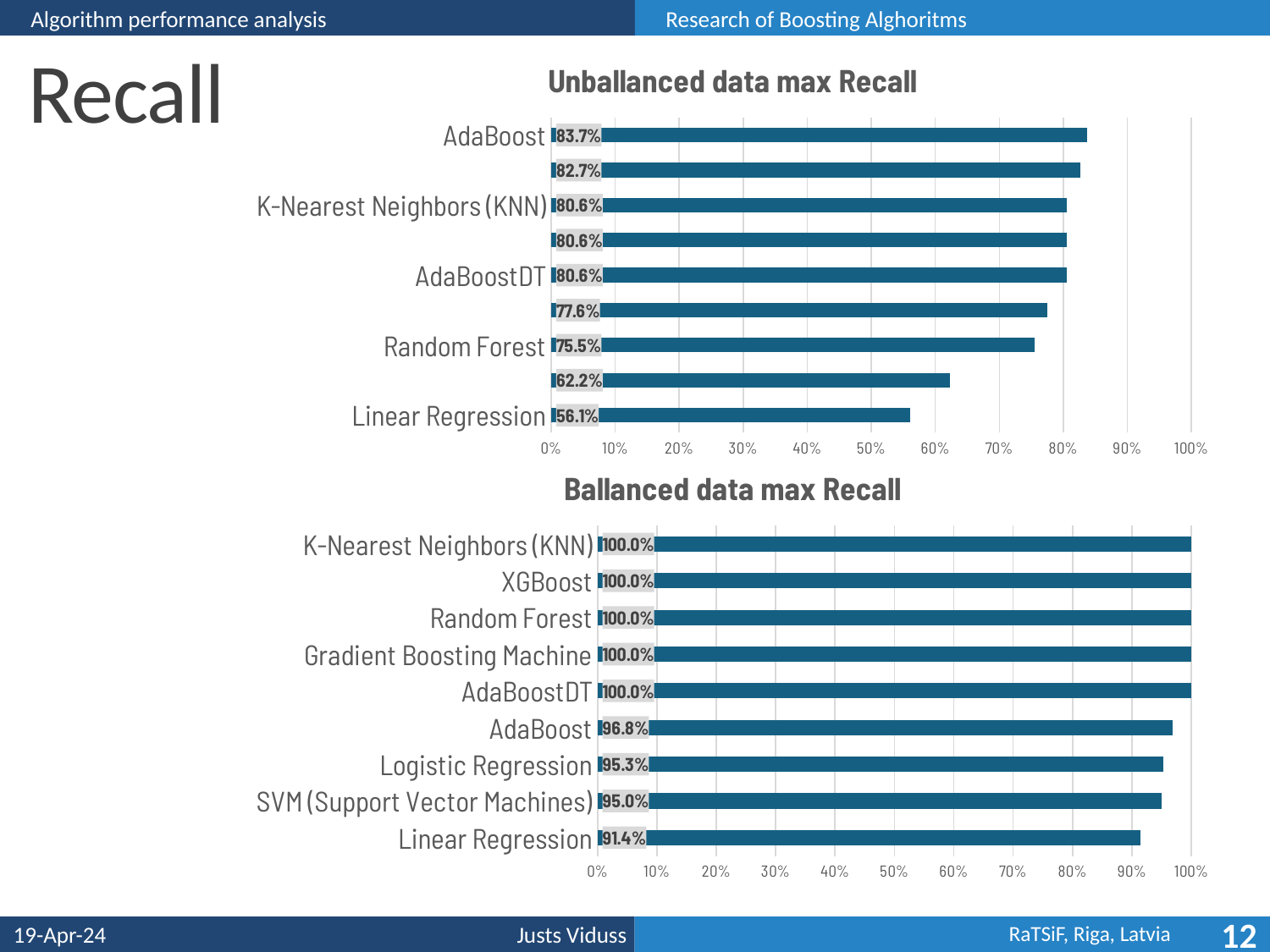

Algorithm performance analysis
Research of Boosting Alghoritms

### Chart: Unballanced data max Recall

| Category | Unballanced data max Recall |
|---|---|
| Linear Regression | 0.5612244897959183 |
| Logistic Regression | 0.6224489795918368 |
| Random Forest | 0.755102040816326 |
| SVM (Support Vector Machines) | 0.7755102040816326 |
| AdaBoostDT | 0.8061224489795918 |
| XGBoost | 0.8061224489795918 |
| K-Nearest Neighbors (KNN) | 0.8061224489795918 |
| Gradient Boosting Machine | 0.826530612244898 |
| AdaBoost | 0.8367346938775511 |
# Recall

### Chart: Ballanced data max Recall

| Category | Unballanced data max Recall |
|---|---|
| Linear Regression | 0.9139813254703735 |
| SVM (Support Vector Machines) | 0.9503299634934007 |
| Logistic Regression | 0.9528222409435552 |
| AdaBoost | 0.9682673406346531 |
| AdaBoostDT | 0.999982448750351 |
| Gradient Boosting Machine | 0.999982448750351 |
| Random Forest | 1.0 |
| XGBoost | 1.0 |
| K-Nearest Neighbors (KNN) | 1.0 |
19-Apr-24
12
Justs Viduss